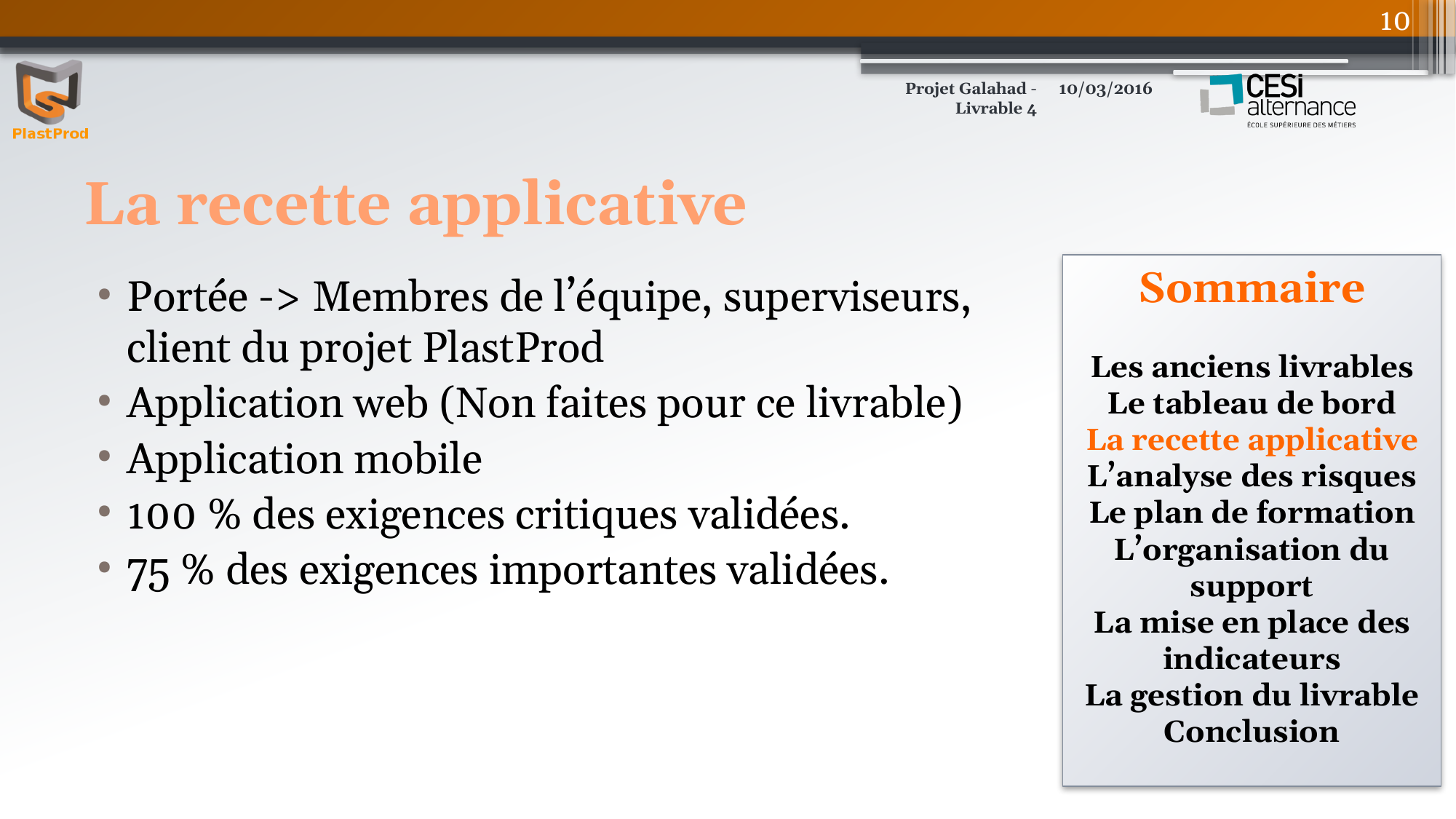

10
Projet Galahad - Livrable 4
10/03/2016
# La recette applicative
Sommaire

Les anciens livrables
Le tableau de bord
La recette applicative
L’analyse des risques
Le plan de formation
L’organisation du support
La mise en place des indicateurs
La gestion du livrable
Conclusion

Portée -> Membres de l’équipe, superviseurs, client du projet PlastProd
Application web (Non faites pour ce livrable)
Application mobile
100 % des exigences critiques validées.
75 % des exigences importantes validées.